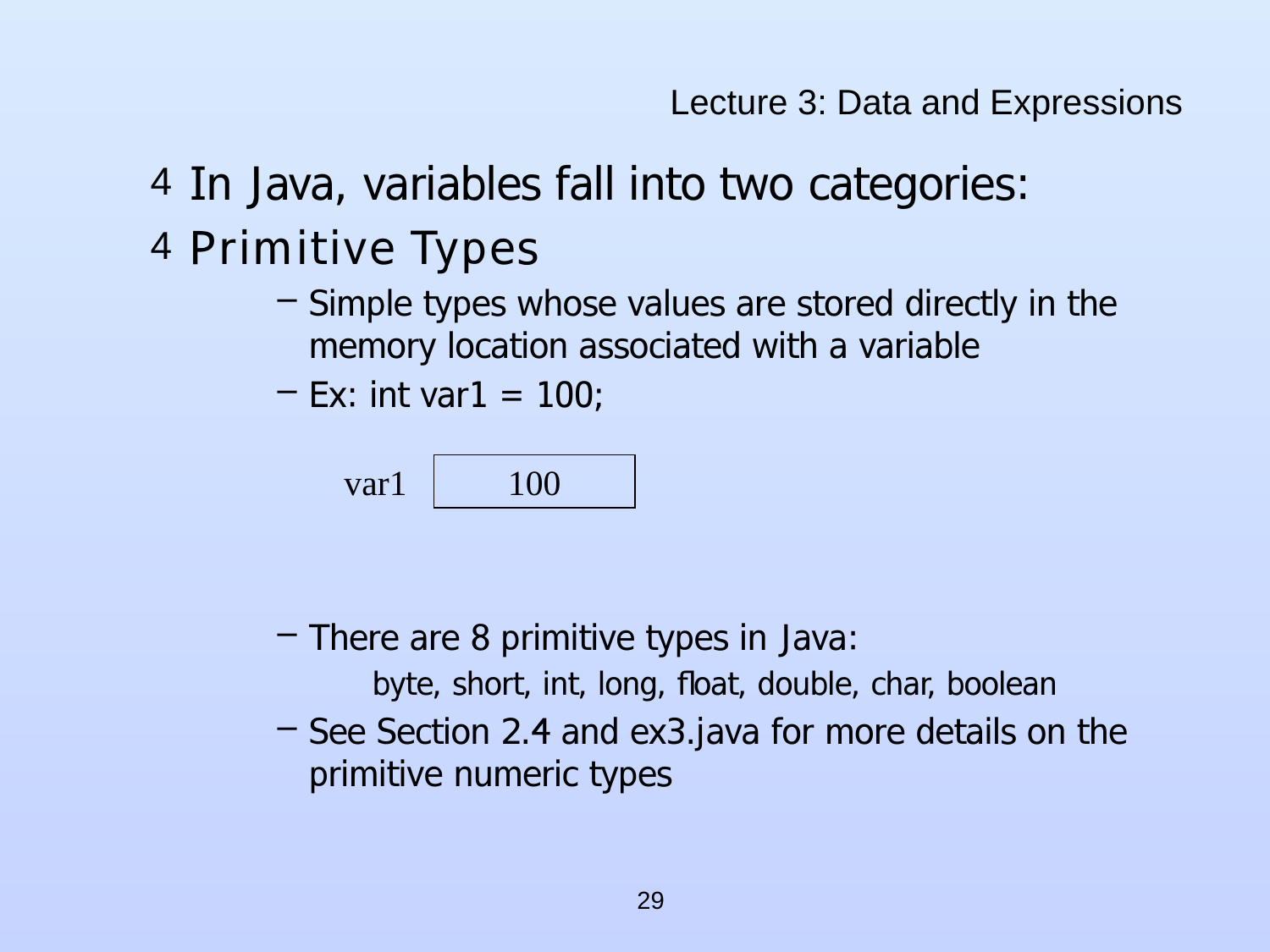

# Lecture 3: Data and Expressions
In Java, variables fall into two categories:
Primitive Types
Simple types whose values are stored directly in the memory location associated with a variable
Ex: int var1 = 100;

There are 8 primitive types in Java:
	byte, short, int, long, float, double, char, boolean
See Section 2.4 and ex3.java for more details on the primitive numeric types
var1
100
29